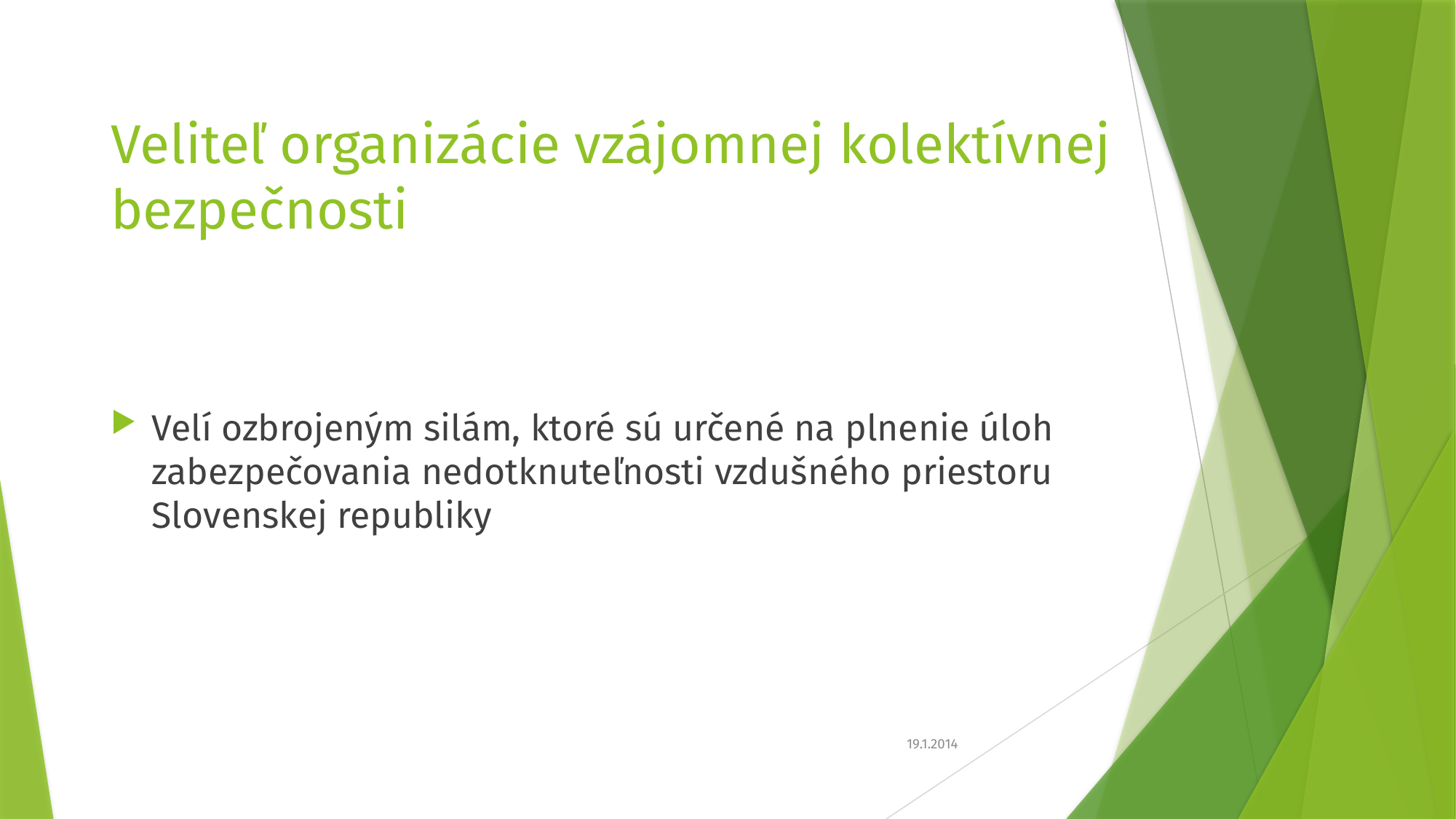

# Veliteľ organizácie vzájomnej kolektívnej bezpečnosti

Velí ozbrojeným silám, ktoré sú určené na plnenie úloh zabezpečovania nedotknuteľnosti vzdušného priestoru Slovenskej republiky

19.1.2014